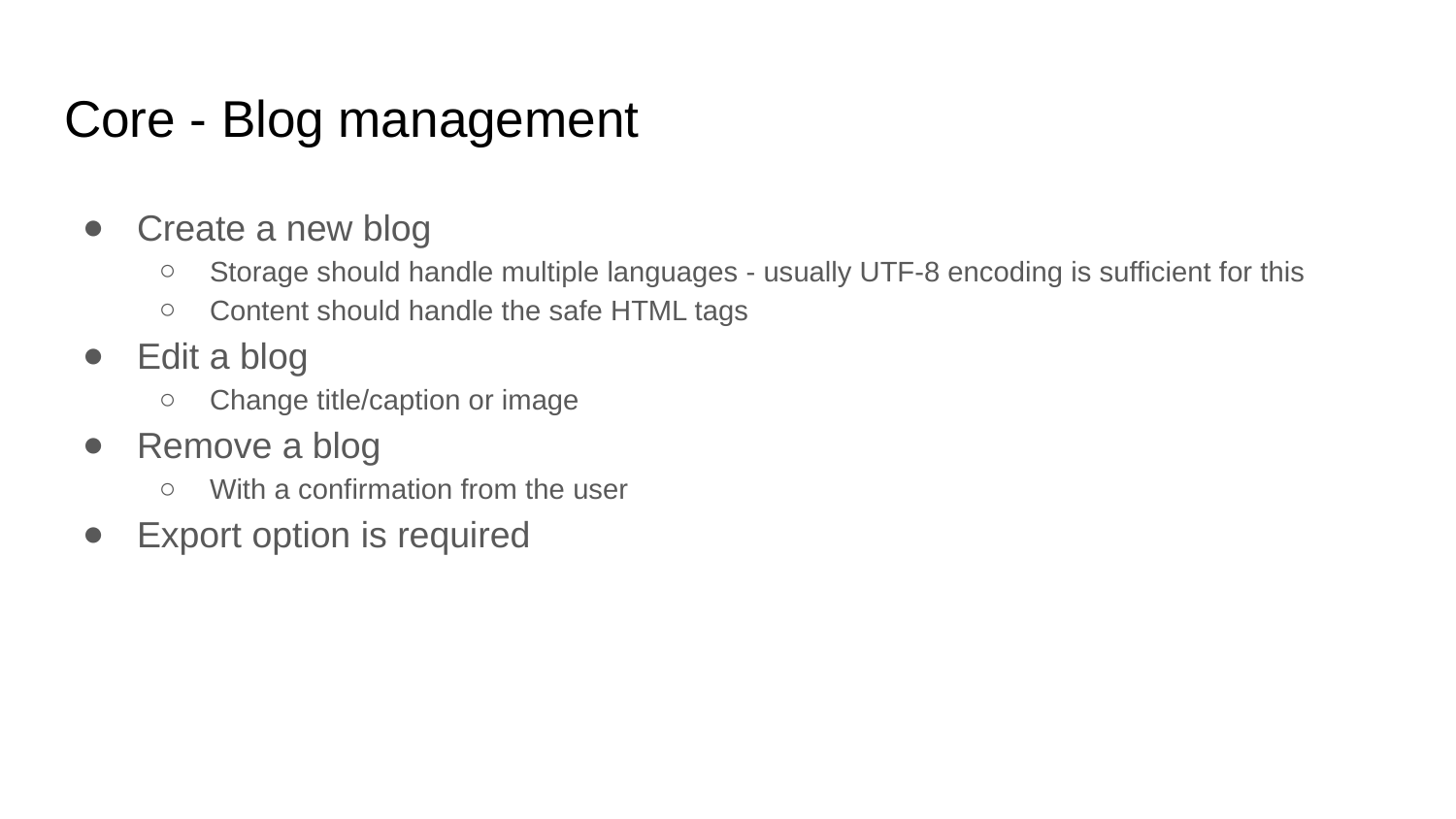

# Core - Blog management
Create a new blog
Storage should handle multiple languages - usually UTF-8 encoding is sufficient for this
Content should handle the safe HTML tags
Edit a blog
Change title/caption or image
Remove a blog
With a confirmation from the user
Export option is required